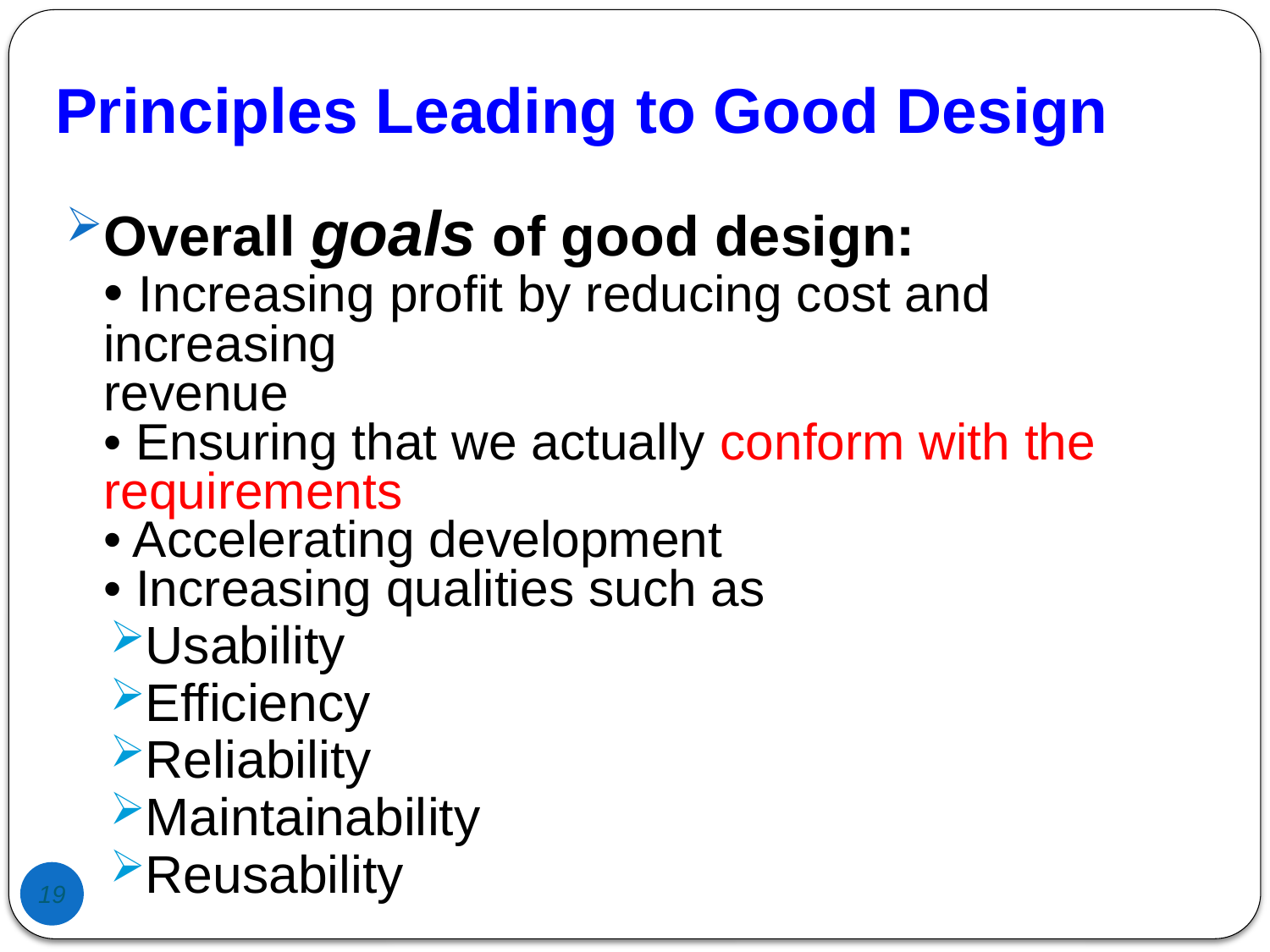

# Principles Leading to Good Design
Overall goals of good design:
• Increasing profit by reducing cost and increasing
revenue
• Ensuring that we actually conform with the requirements
• Accelerating development
• Increasing qualities such as
Usability
Efficiency
Reliability
Maintainability
Reusability
19